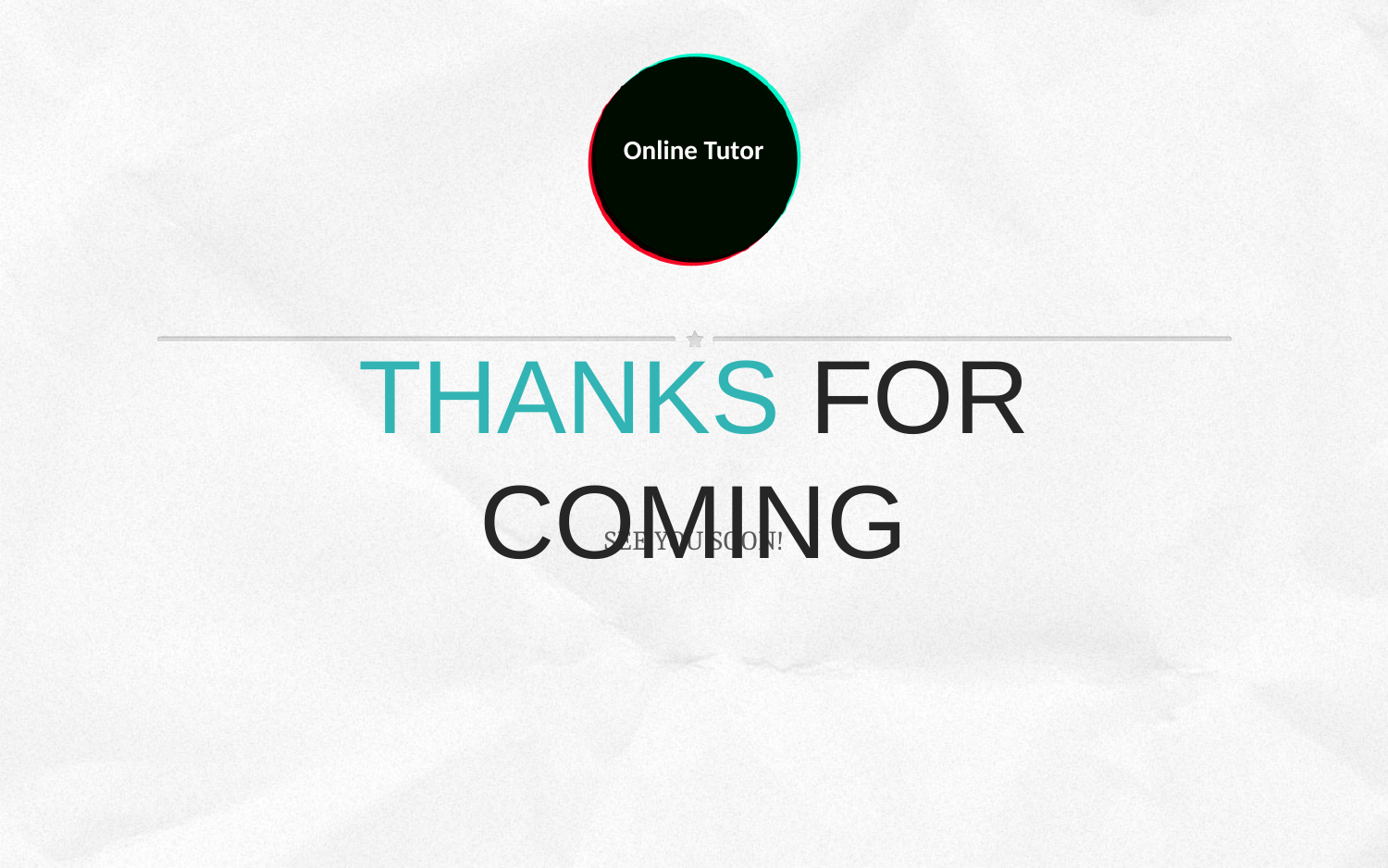

# THANKS FOR COMING
SEE YOU SOON!